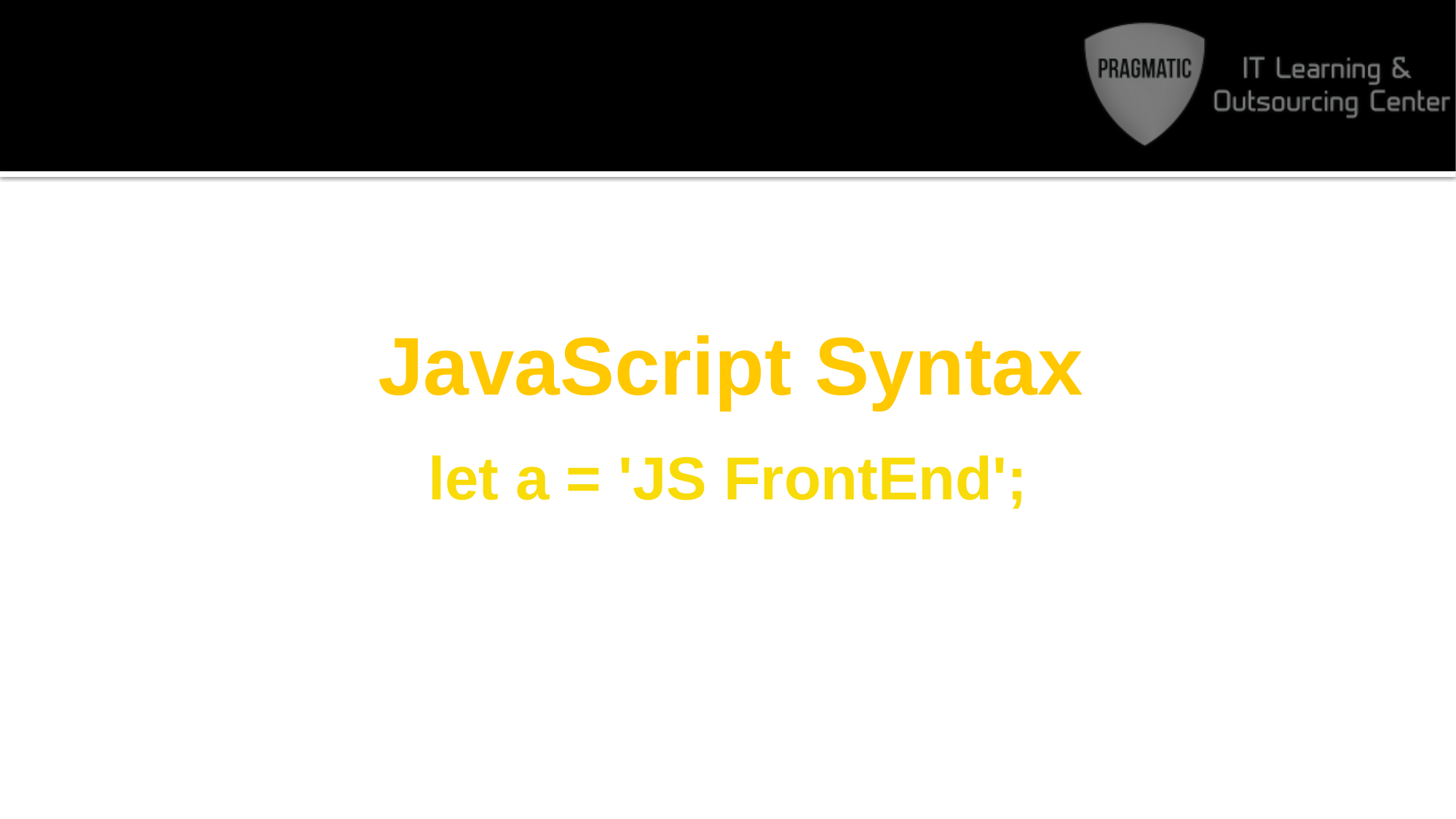

# JavaScript Syntax
let a = 'JS FrontEnd';